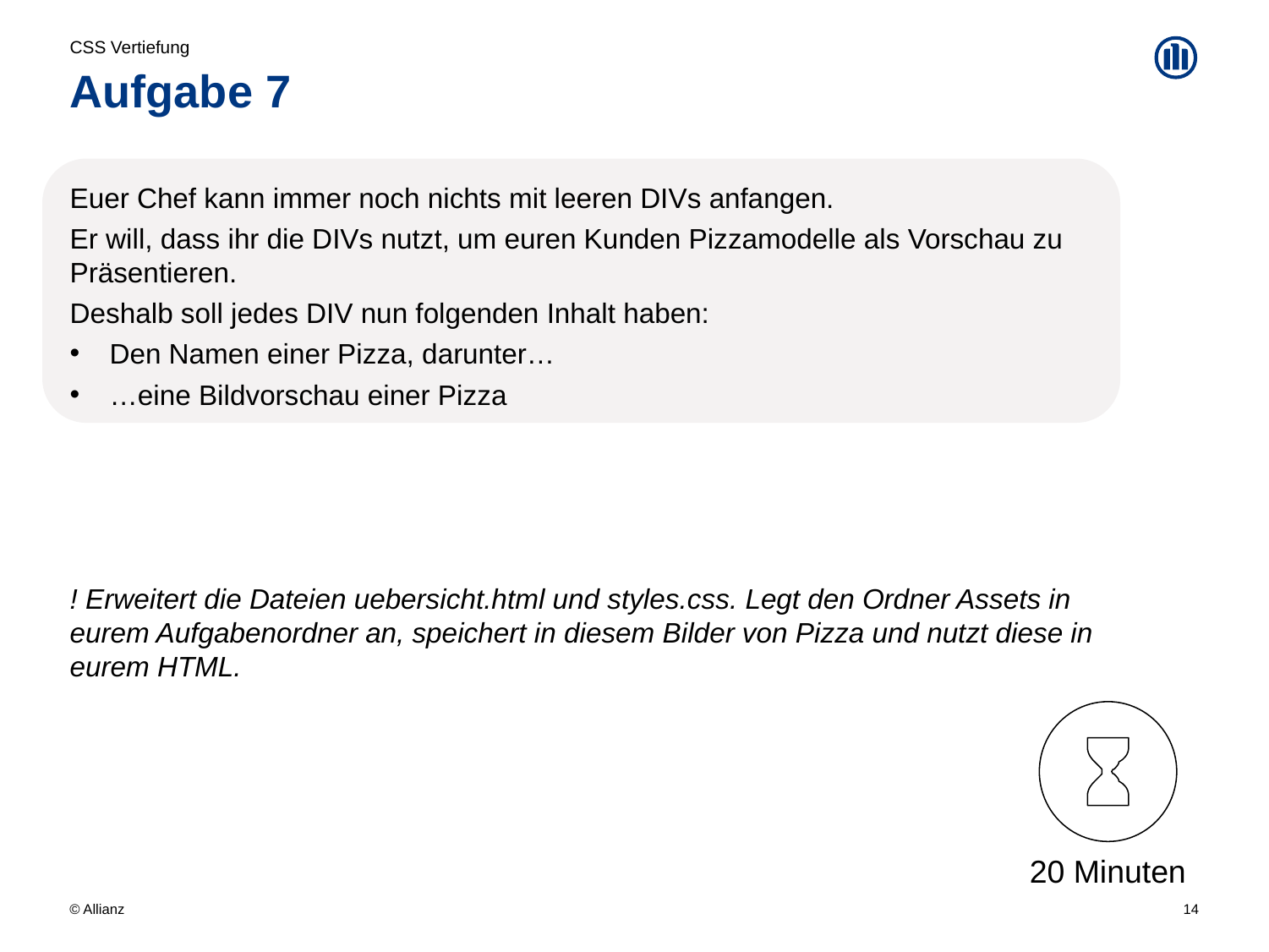

CSS Vertiefung
# Aufgabe 7

Euer Chef kann immer noch nichts mit leeren DIVs anfangen.
Er will, dass ihr die DIVs nutzt, um euren Kunden Pizzamodelle als Vorschau zu Präsentieren.
Deshalb soll jedes DIV nun folgenden Inhalt haben:
Den Namen einer Pizza, darunter…
…eine Bildvorschau einer Pizza

! Erweitert die Dateien uebersicht.html und styles.css. Legt den Ordner Assets in eurem Aufgabenordner an, speichert in diesem Bilder von Pizza und nutzt diese in eurem HTML.

20 Minuten
14